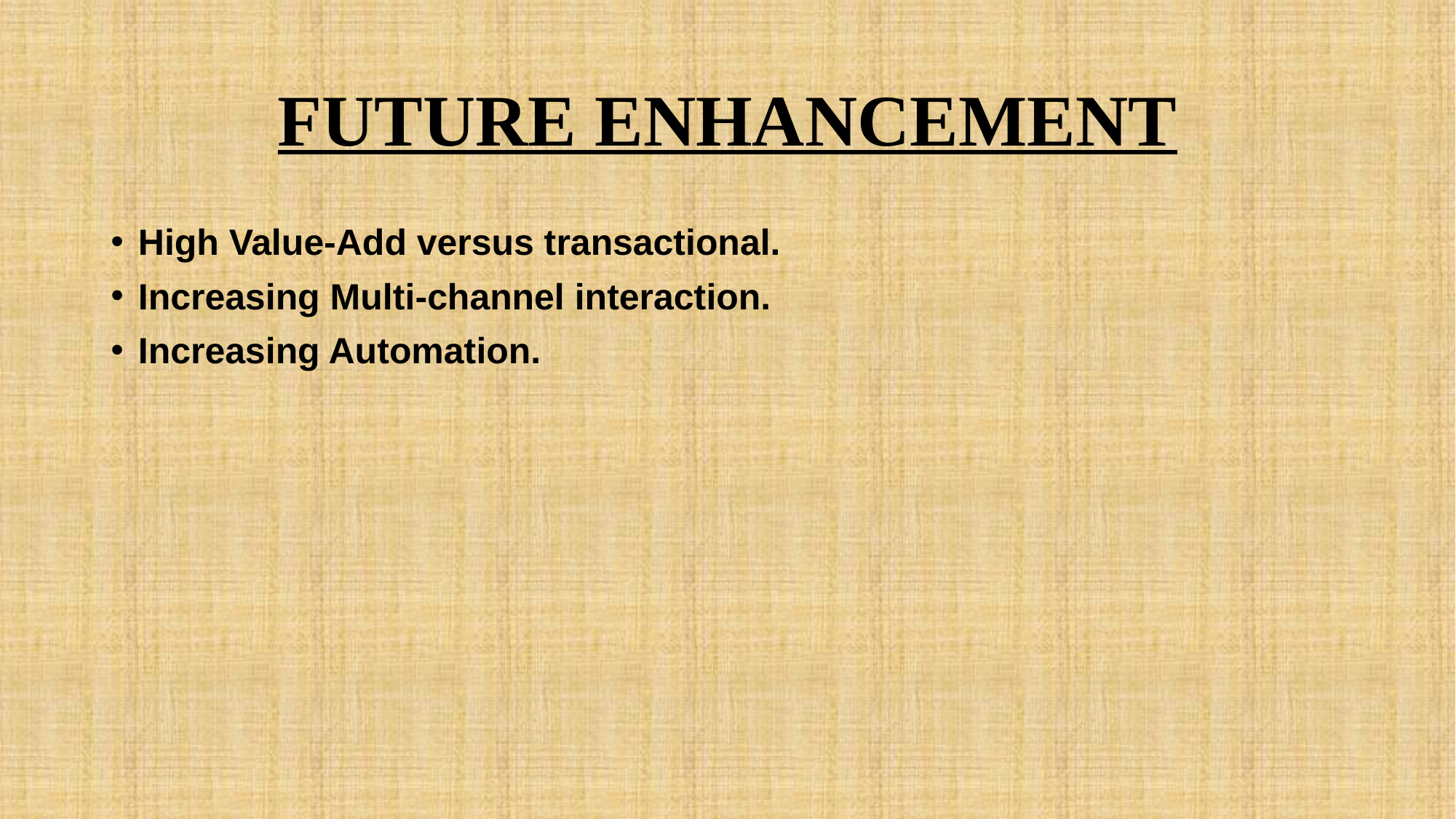

# FUTURE ENHANCEMENT
High Value-Add versus transactional.
Increasing Multi-channel interaction.
Increasing Automation.